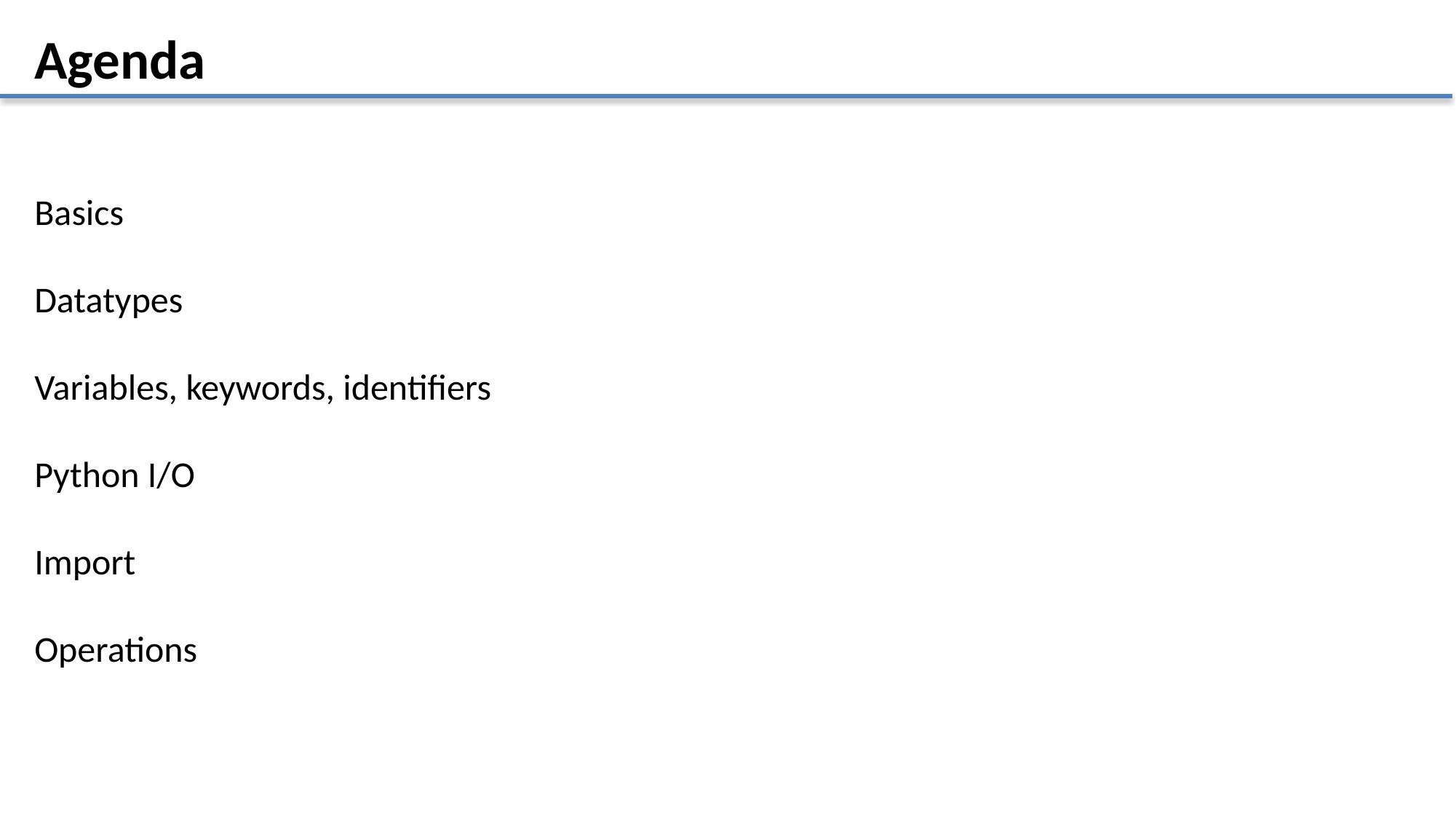

Agenda
Basics

Datatypes

Variables, keywords, identifiers

Python I/O

Import

Operations
Basics
Presented By : Nitish Vig